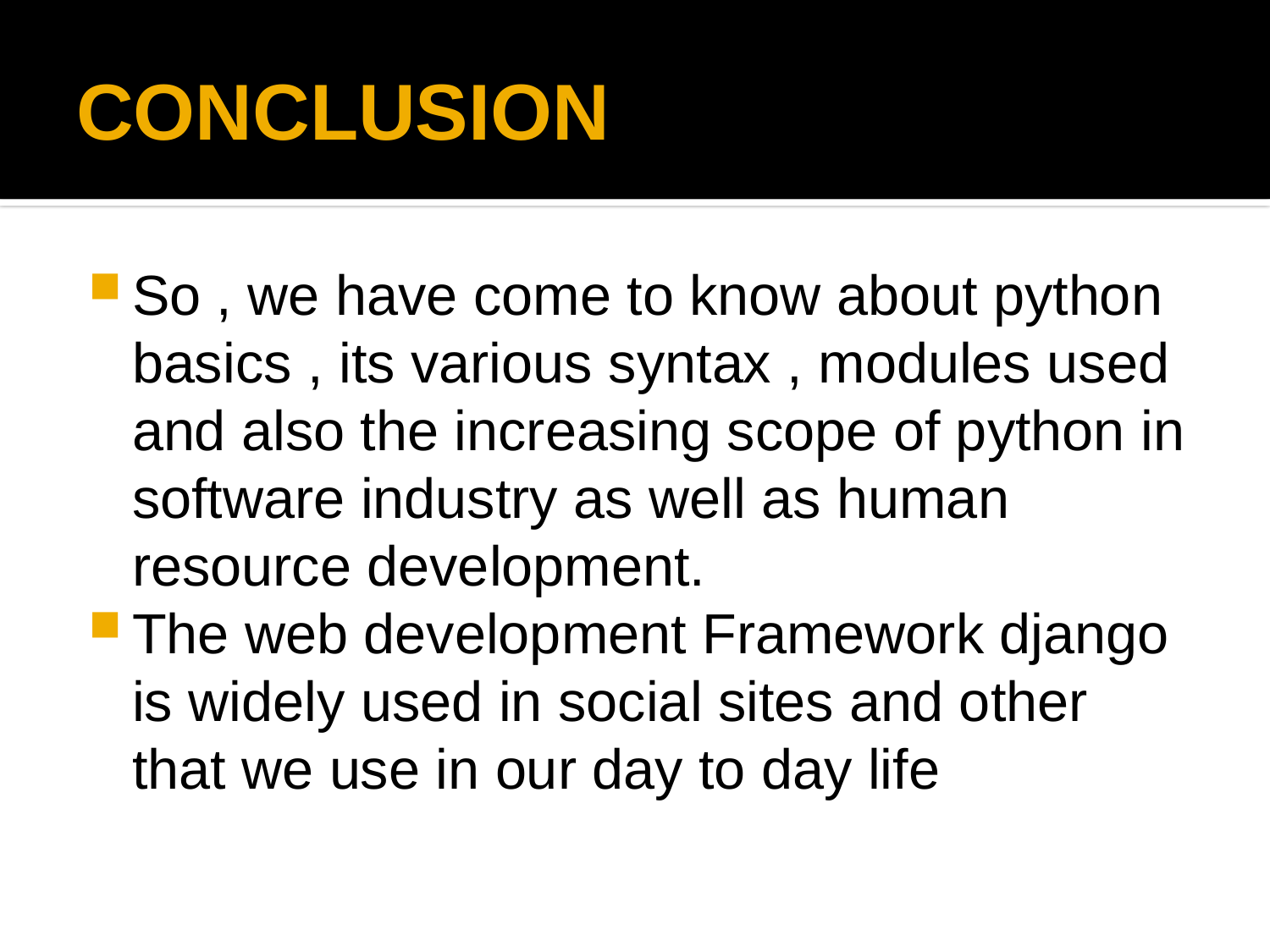

# CONCLUSION
So , we have come to know about python basics , its various syntax , modules used and also the increasing scope of python in software industry as well as human resource development.
The web development Framework django is widely used in social sites and other that we use in our day to day life